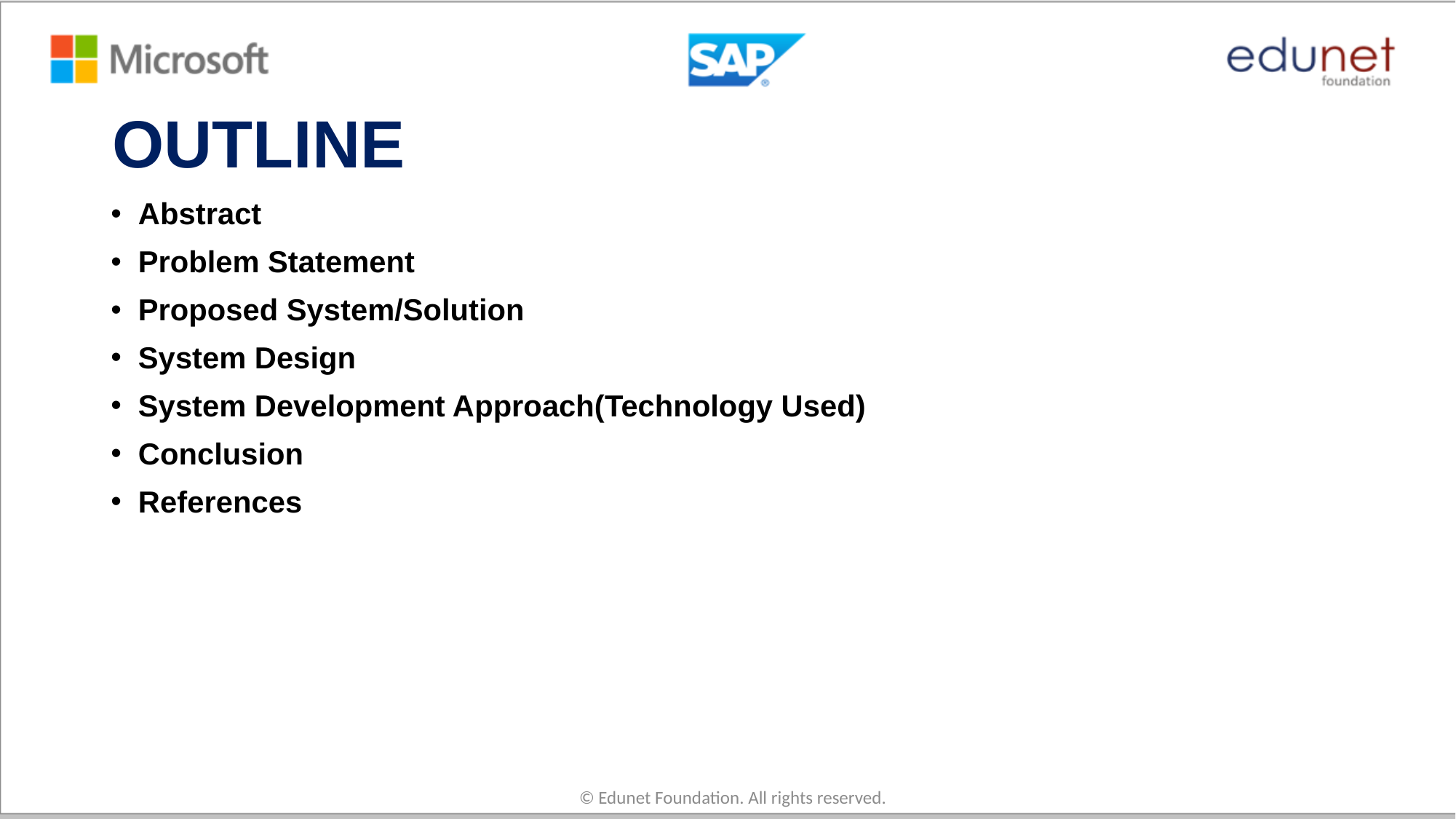

# OUTLINE
Abstract
Problem Statement
Proposed System/Solution
System Design
System Development Approach(Technology Used)
Conclusion
References
© Edunet Foundation. All rights reserved.